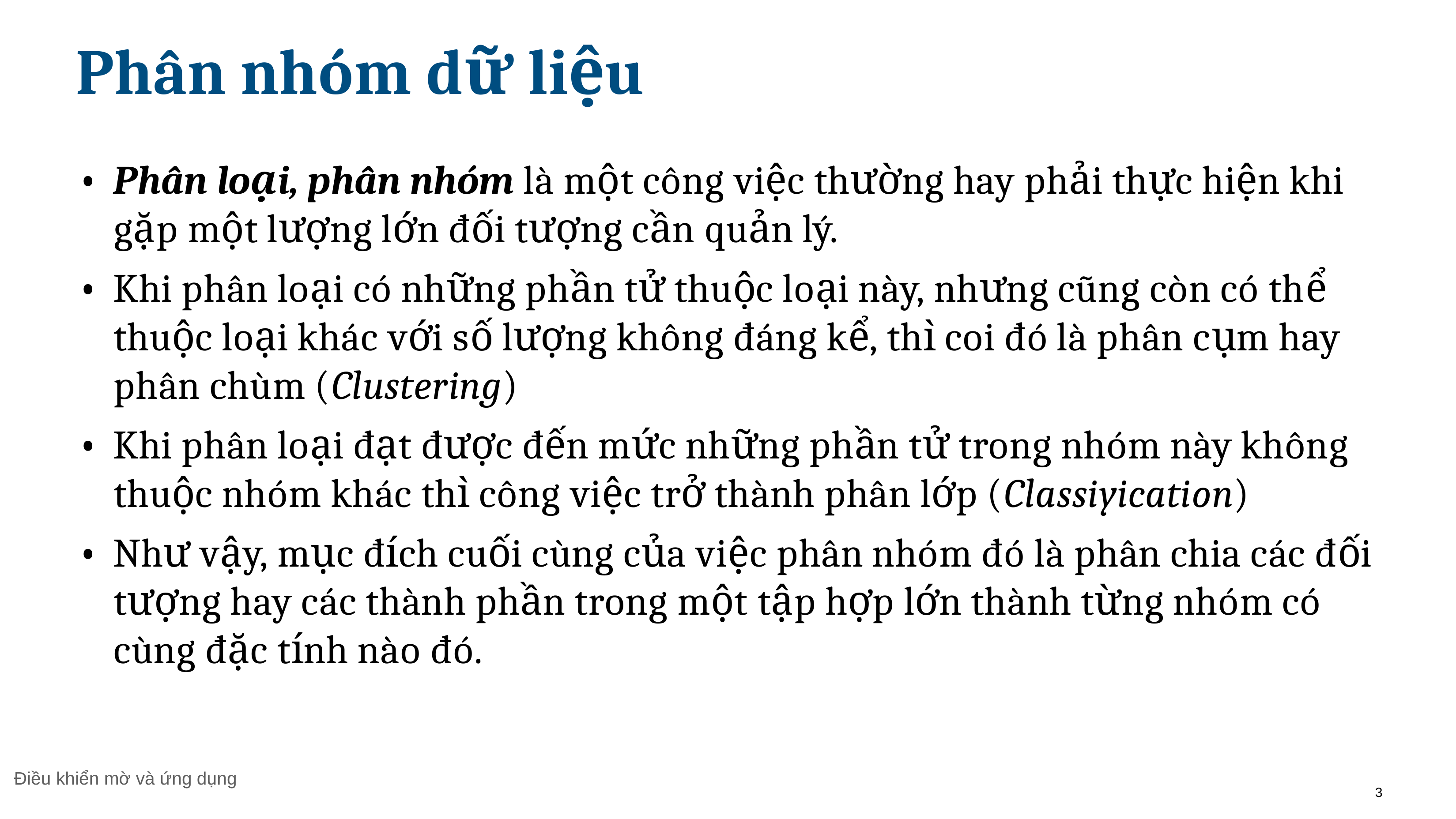

# Phân nhóm dữ liệu
Phân loại, phân nhóm là một công việc thường hay phải thực hiện khi gặp một lượng lớn đối tượng cần quản lý.
Khi phân loại có những phần tử thuộc loại này, nhưng cũng còn có thể thuộc loại khác với số lượng không đáng kể, thı̀ coi đó là phân cụm hay phân chùm (Clustering)
Khi phân loại đạt được đến mức những phần tử trong nhóm này không thuộc nhóm khác thı̀ công việc trở thành phân lớp (Classiyication)
Như vậy, mục đı́ch cuối cùng của việc phân nhóm đó là phân chia các đối tượng hay các thành phần trong một tập hợp lớn thành từng nhóm có cùng đặc tı́nh nào đó.
Điều khiển mờ và ứng dụng
3